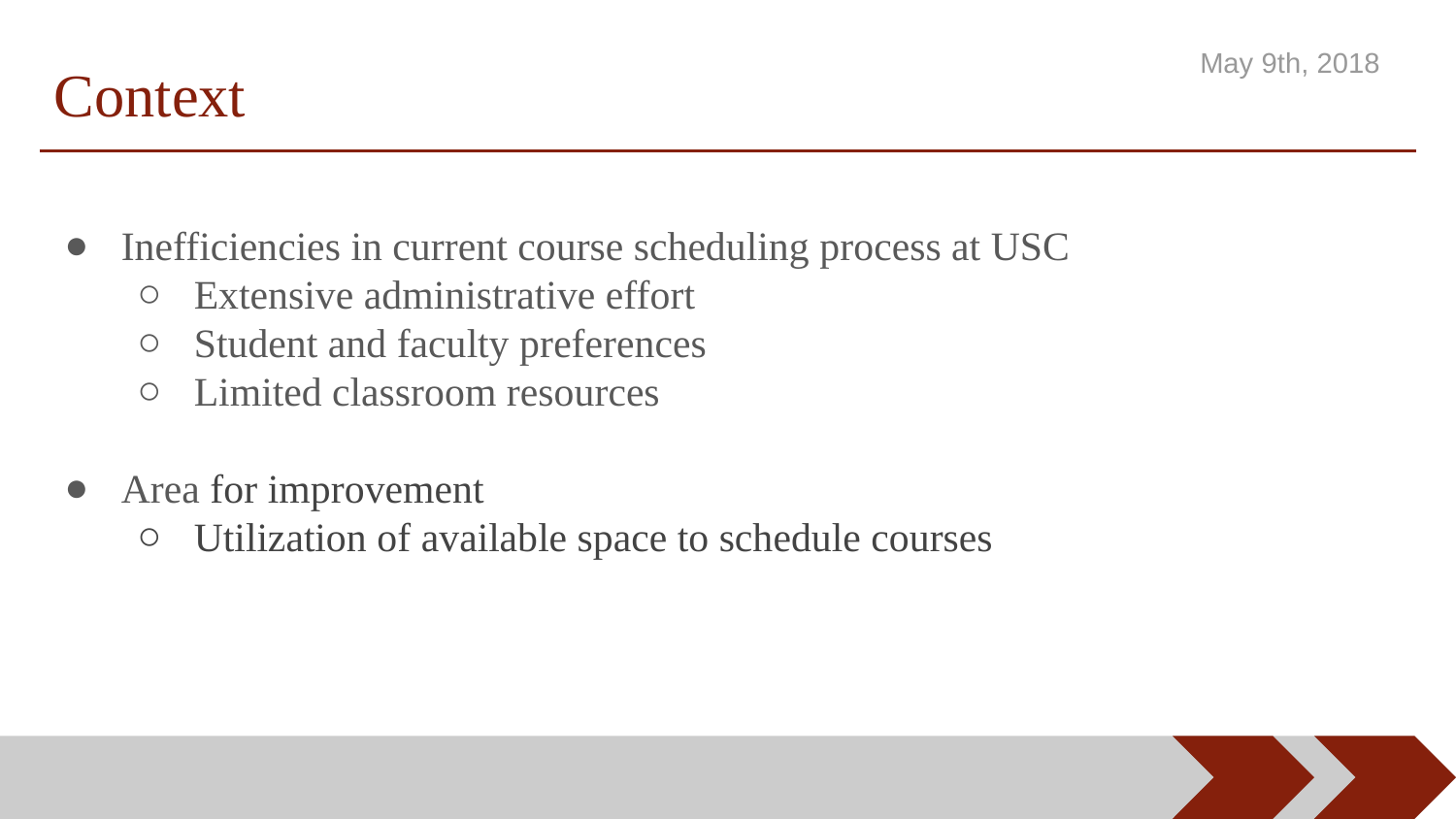

# Context
May 9th, 2018

Inefficiencies in current course scheduling process at USC
Extensive administrative effort
Student and faculty preferences
Limited classroom resources

Area for improvement
Utilization of available space to schedule courses